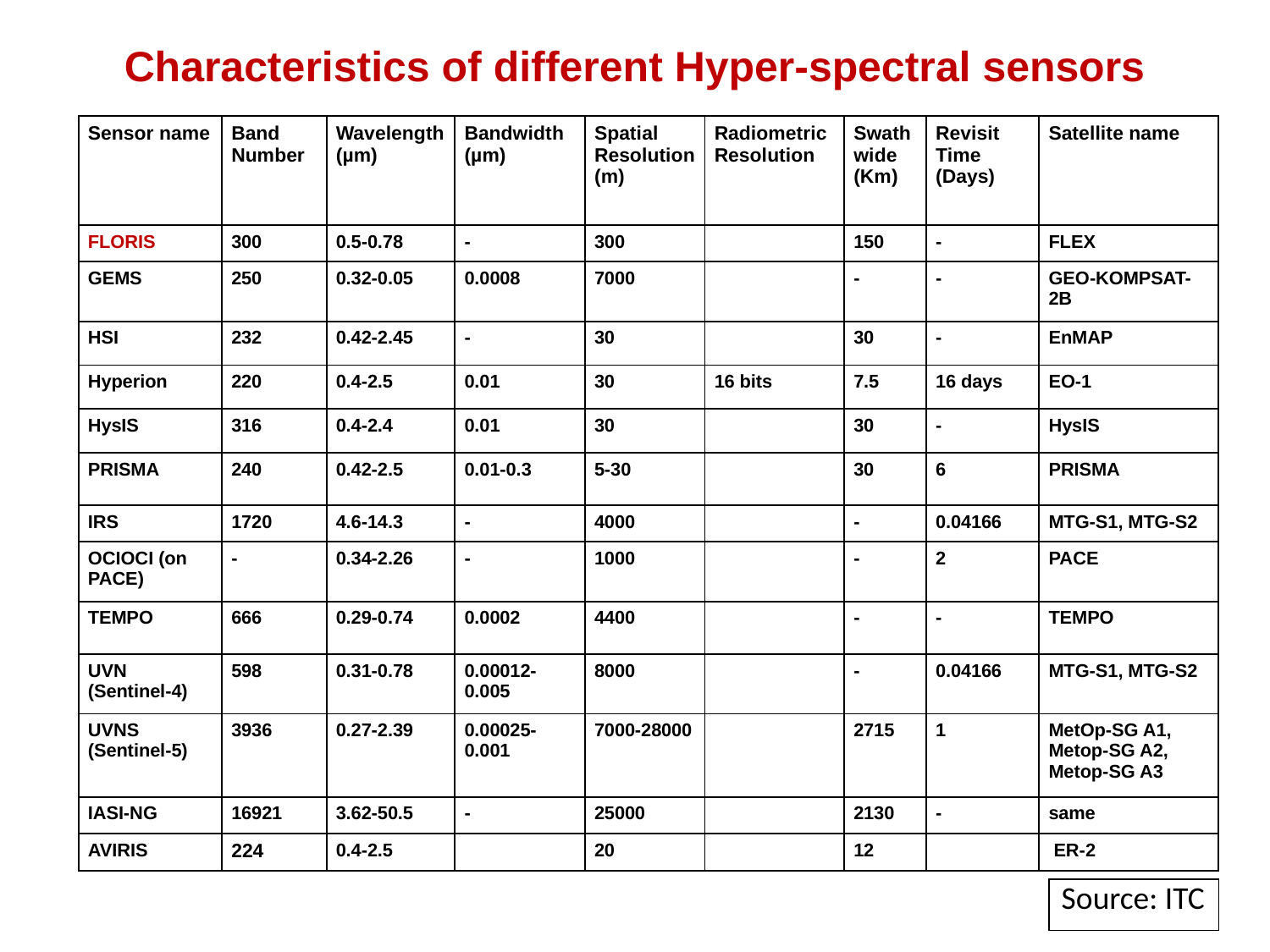

Characteristics of different Hyper-spectral sensors
| Sensor name | Band Number | Wavelength (µm) | Bandwidth (µm) | Spatial Resolution (m) | Radiometric Resolution | Swath wide (Km) | Revisit Time (Days) | Satellite name |
| --- | --- | --- | --- | --- | --- | --- | --- | --- |
| FLORIS | 300 | 0.5-0.78 | - | 300 |  | 150 | - | FLEX |
| GEMS | 250 | 0.32-0.05 | 0.0008 | 7000 |  | - | - | GEO-KOMPSAT-2B |
| HSI | 232 | 0.42-2.45 | - | 30 |  | 30 | - | EnMAP |
| Hyperion | 220 | 0.4-2.5 | 0.01 | 30 | 16 bits | 7.5 | 16 days | EO-1 |
| HysIS | 316 | 0.4-2.4 | 0.01 | 30 |  | 30 | - | HysIS |
| PRISMA | 240 | 0.42-2.5 | 0.01-0.3 | 5-30 |  | 30 | 6 | PRISMA |
| IRS | 1720 | 4.6-14.3 | - | 4000 |  | - | 0.04166 | MTG-S1, MTG-S2 |
| OCIOCI (on PACE) | - | 0.34-2.26 | - | 1000 |  | - | 2 | PACE |
| TEMPO | 666 | 0.29-0.74 | 0.0002 | 4400 |  | - | - | TEMPO |
| UVN (Sentinel-4) | 598 | 0.31-0.78 | 0.00012-0.005 | 8000 |  | - | 0.04166 | MTG-S1, MTG-S2 |
| UVNS (Sentinel-5) | 3936 | 0.27-2.39 | 0.00025-0.001 | 7000-28000 |  | 2715 | 1 | MetOp-SG A1, Metop-SG A2, Metop-SG A3 |
| IASI-NG | 16921 | 3.62-50.5 | - | 25000 |  | 2130 | - | same |
| AVIRIS | 224 | 0.4-2.5 |  | 20 |  | 12 |  | ER-2 |
| Source: ITC |
| --- |